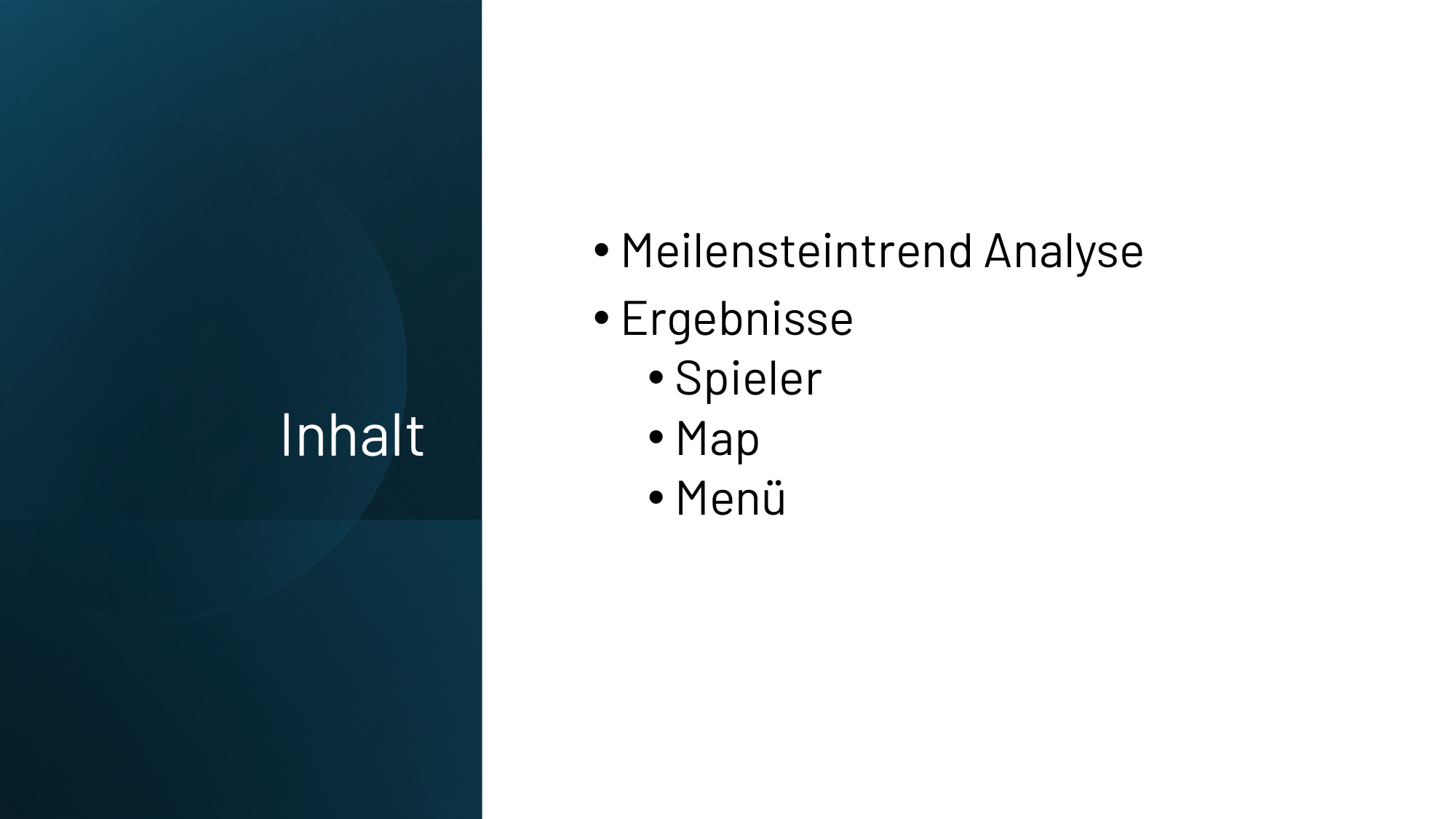

# Inhalt
Meilensteintrend Analyse
Ergebnisse
Spieler
Map
Menü